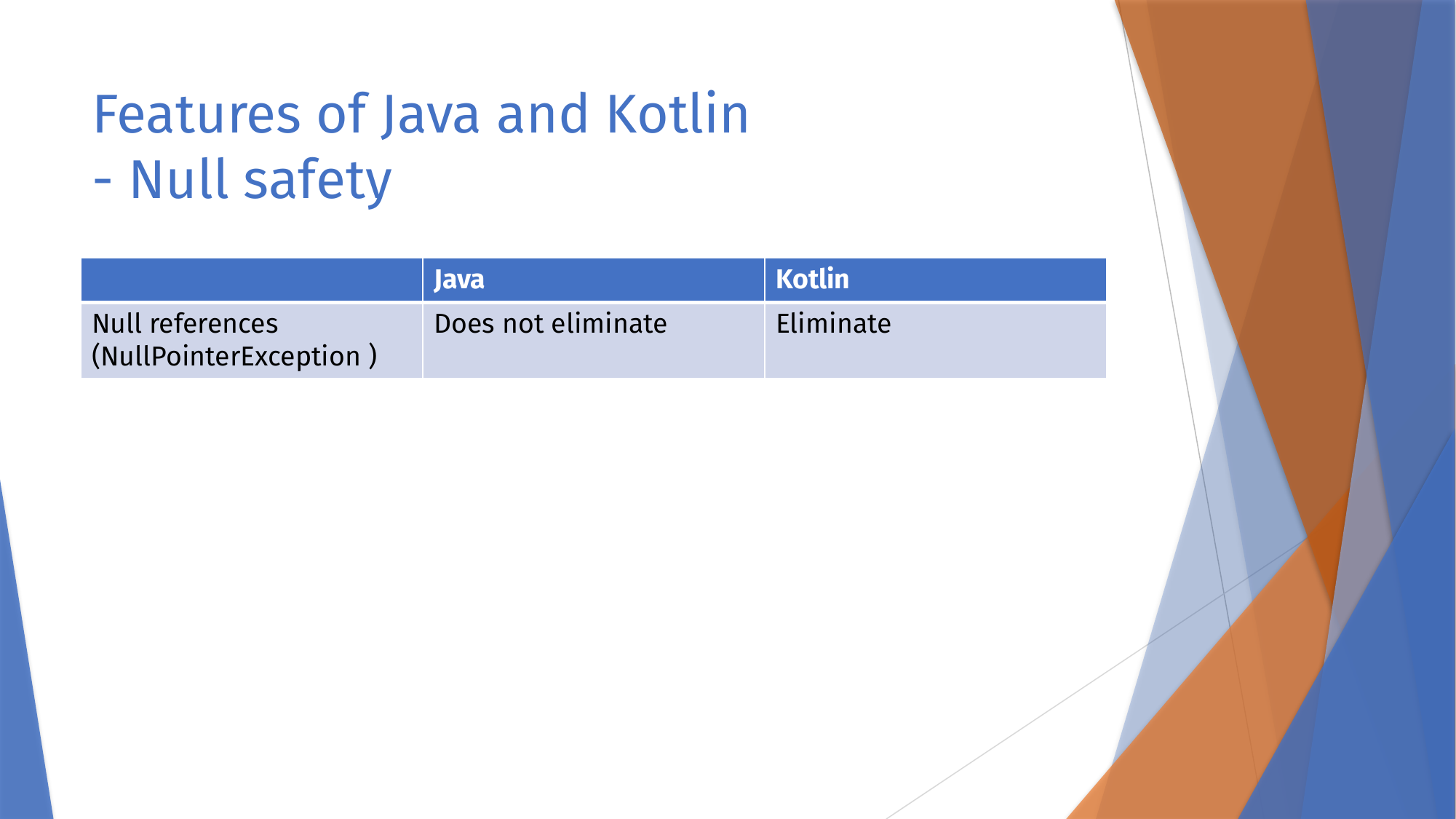

# Features of Java and Kotlin - Null safety
|  | Java | Kotlin |
| --- | --- | --- |
| Null references (NullPointerException ) | Does not eliminate | Eliminate |